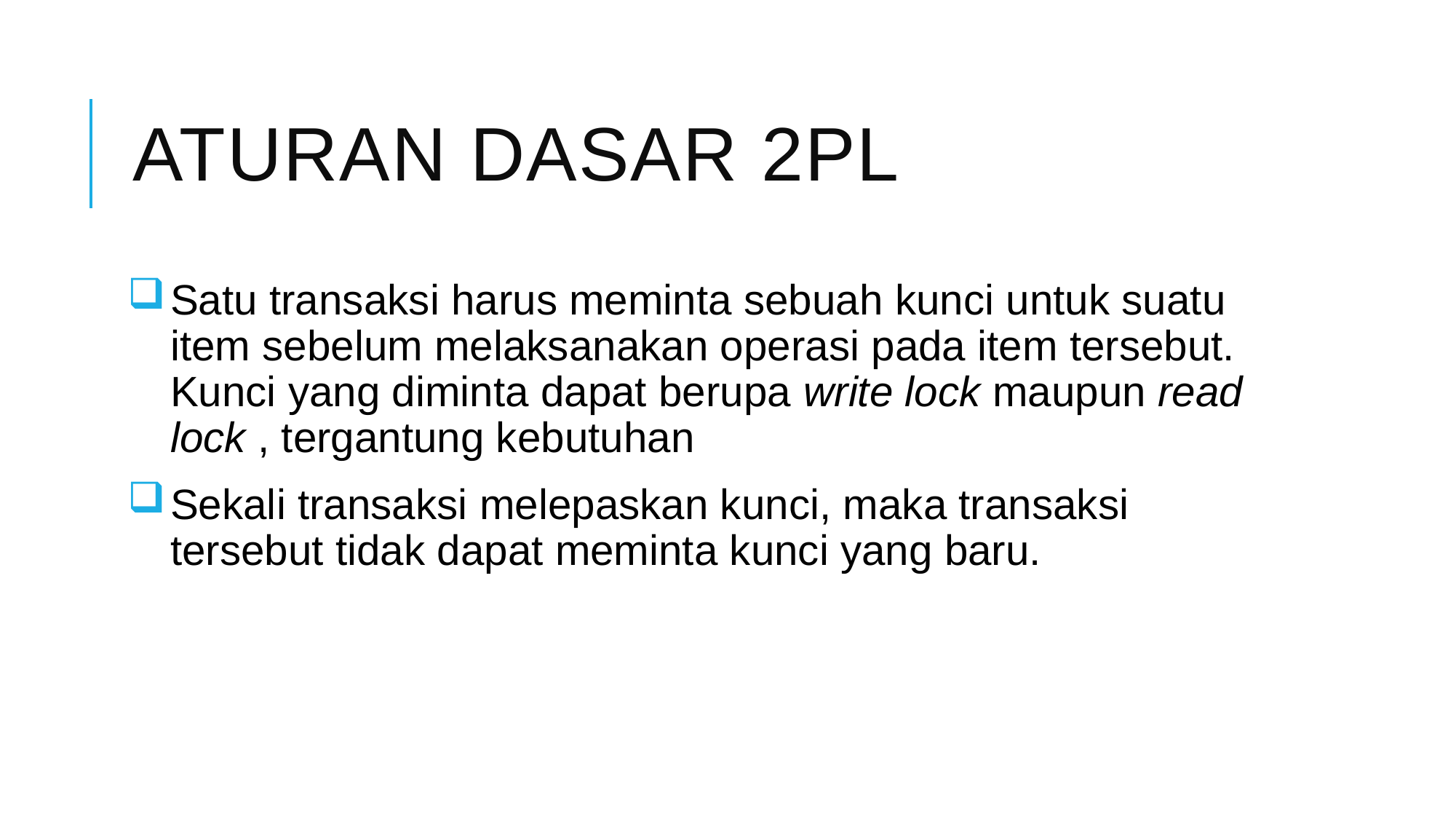

# Aturan dasar 2PL
Satu transaksi harus meminta sebuah kunci untuk suatu item sebelum melaksanakan operasi pada item tersebut. Kunci yang diminta dapat berupa write lock maupun read lock , tergantung kebutuhan
Sekali transaksi melepaskan kunci, maka transaksi tersebut tidak dapat meminta kunci yang baru.